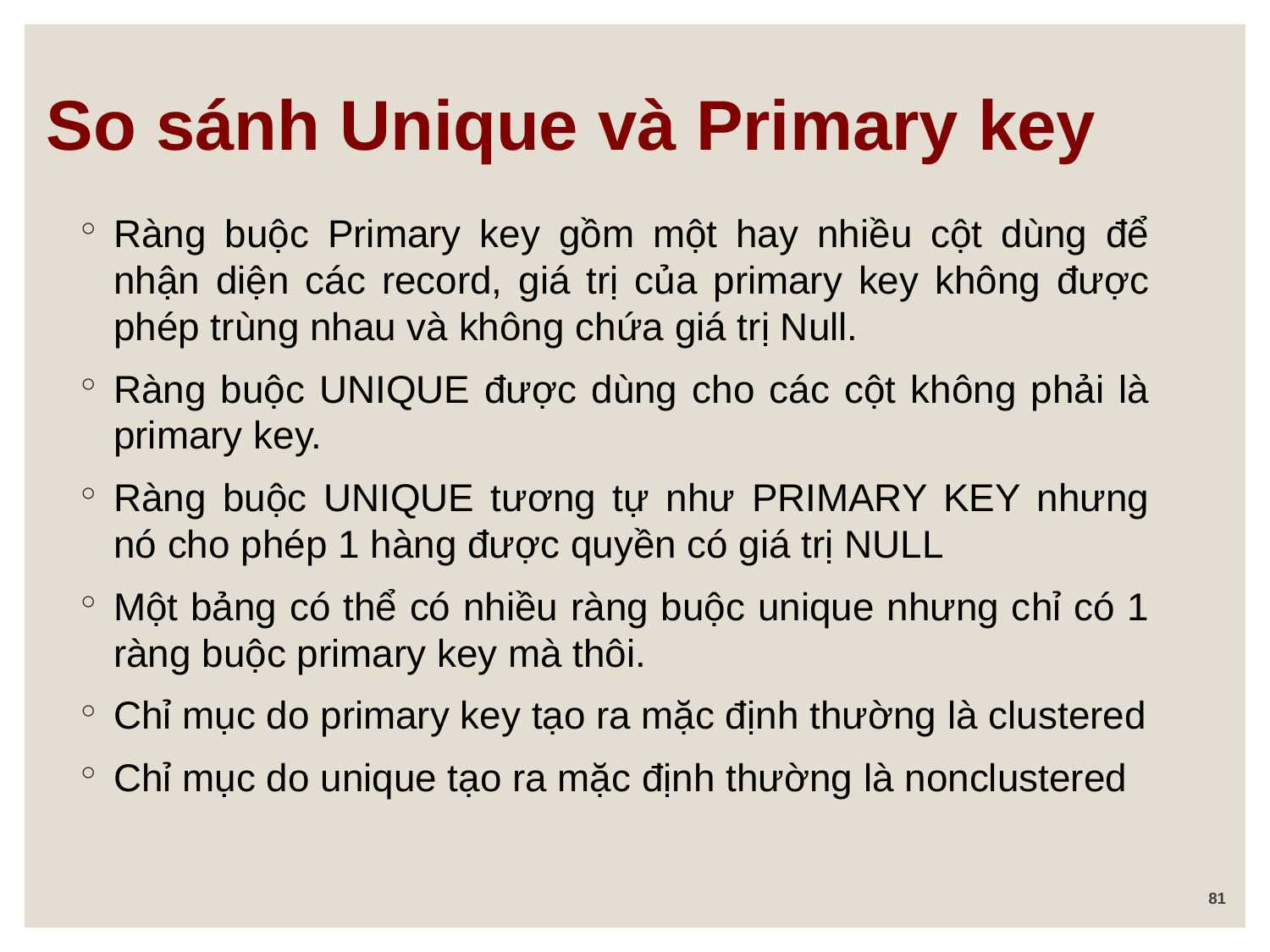

So sánh Unique và Primary key
Ràng buộc Primary key gồm một hay nhiều cột dùng để nhận diện các record, giá trị của primary key không được phép trùng nhau và không chứa giá trị Null.
Ràng buộc UNIQUE được dùng cho các cột không phải là primary key.
Ràng buộc UNIQUE tương tự như PRIMARY KEY nhưng nó cho phép 1 hàng được quyền có giá trị NULL
Một bảng có thể có nhiều ràng buộc unique nhưng chỉ có 1 ràng buộc primary key mà thôi.
Chỉ mục do primary key tạo ra mặc định thường là clustered
Chỉ mục do unique tạo ra mặc định thường là nonclustered

81